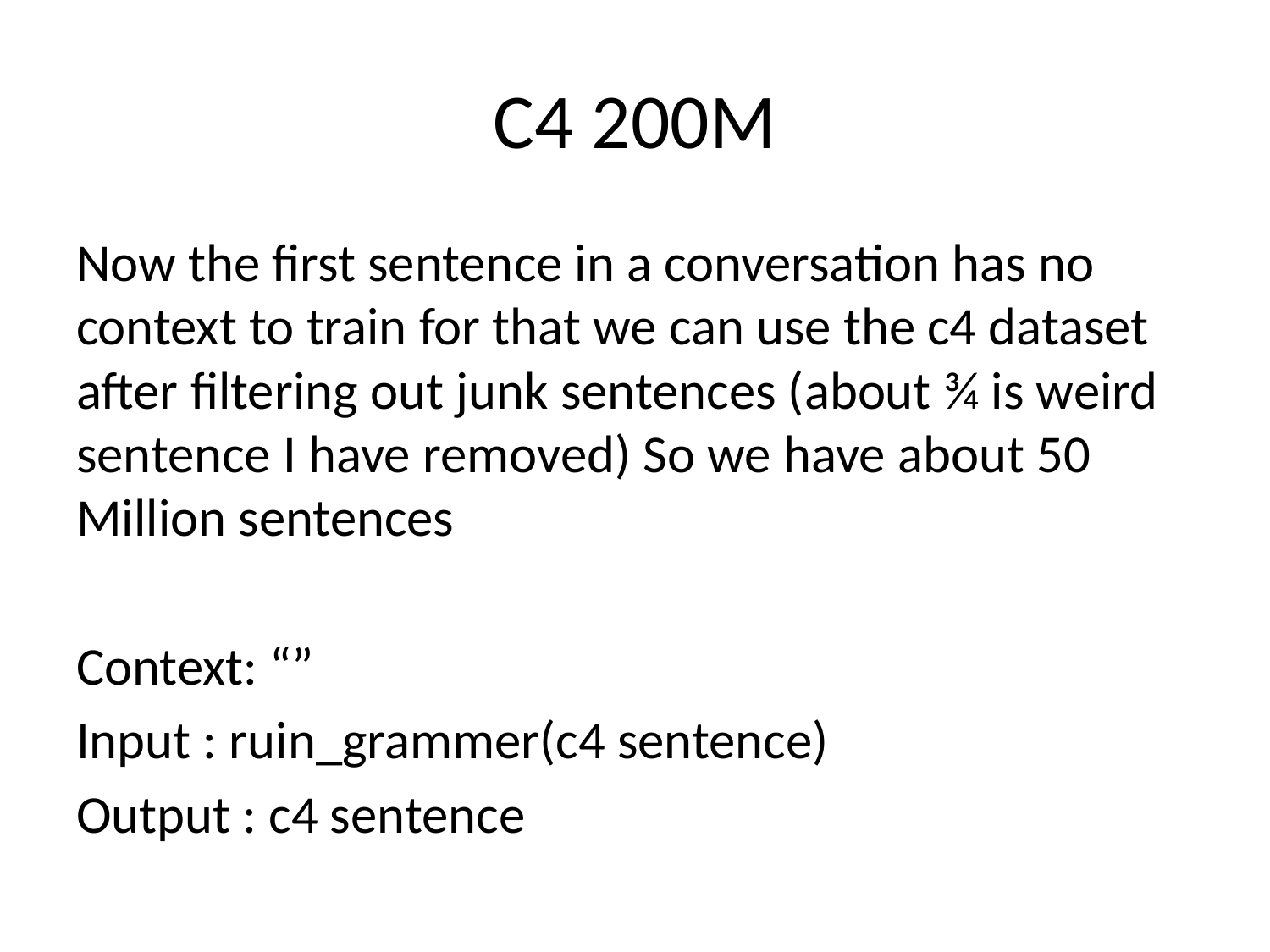

# C4 200M
Now the first sentence in a conversation has no context to train for that we can use the c4 dataset after filtering out junk sentences (about ¾ is weird sentence I have removed) So we have about 50 Million sentences

Context: “”
Input : ruin_grammer(c4 sentence)
Output : c4 sentence